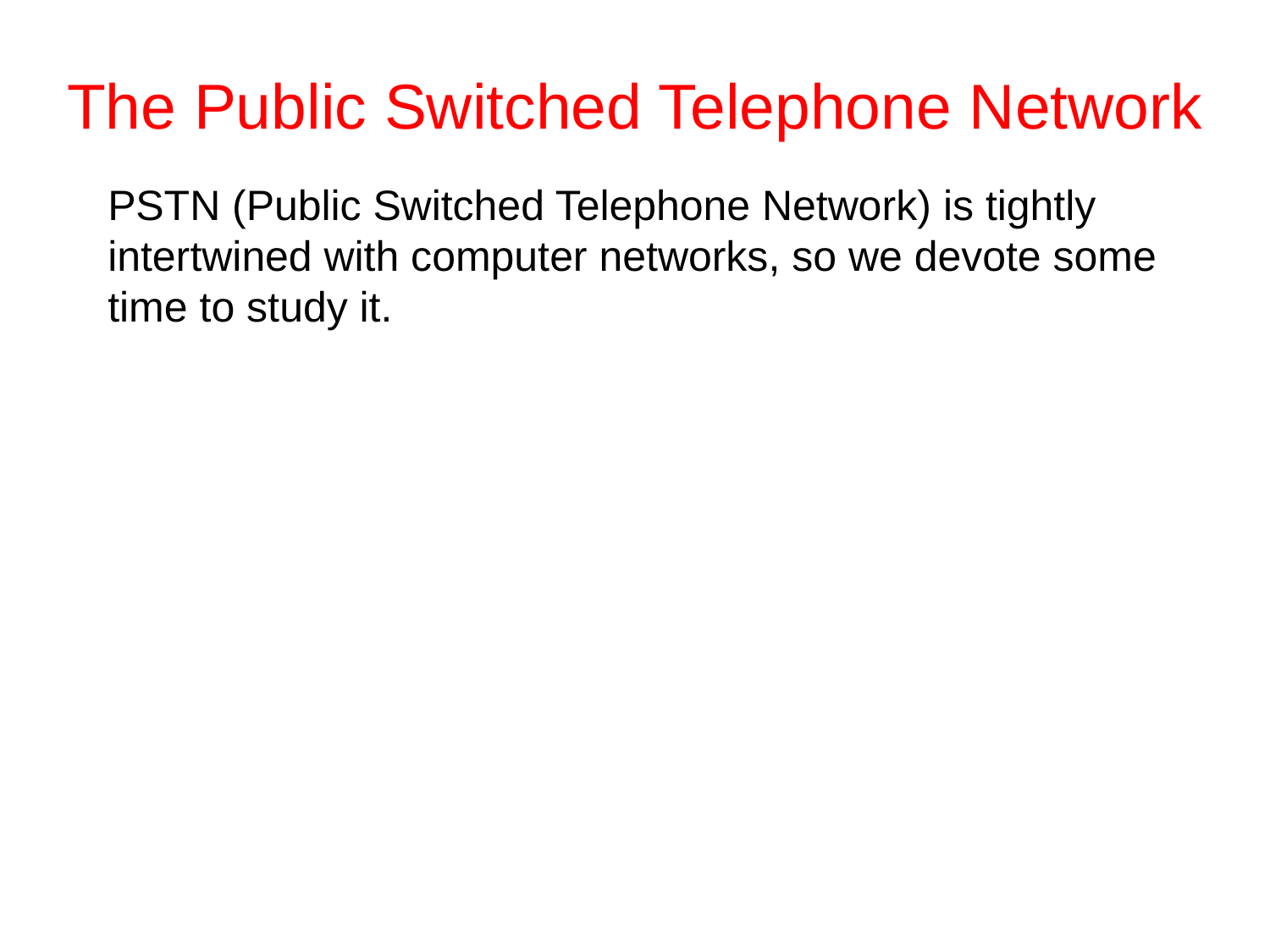

# The Public Switched Telephone Network
PSTN (Public Switched Telephone Network) is tightly intertwined with computer networks, so we devote some time to study it.